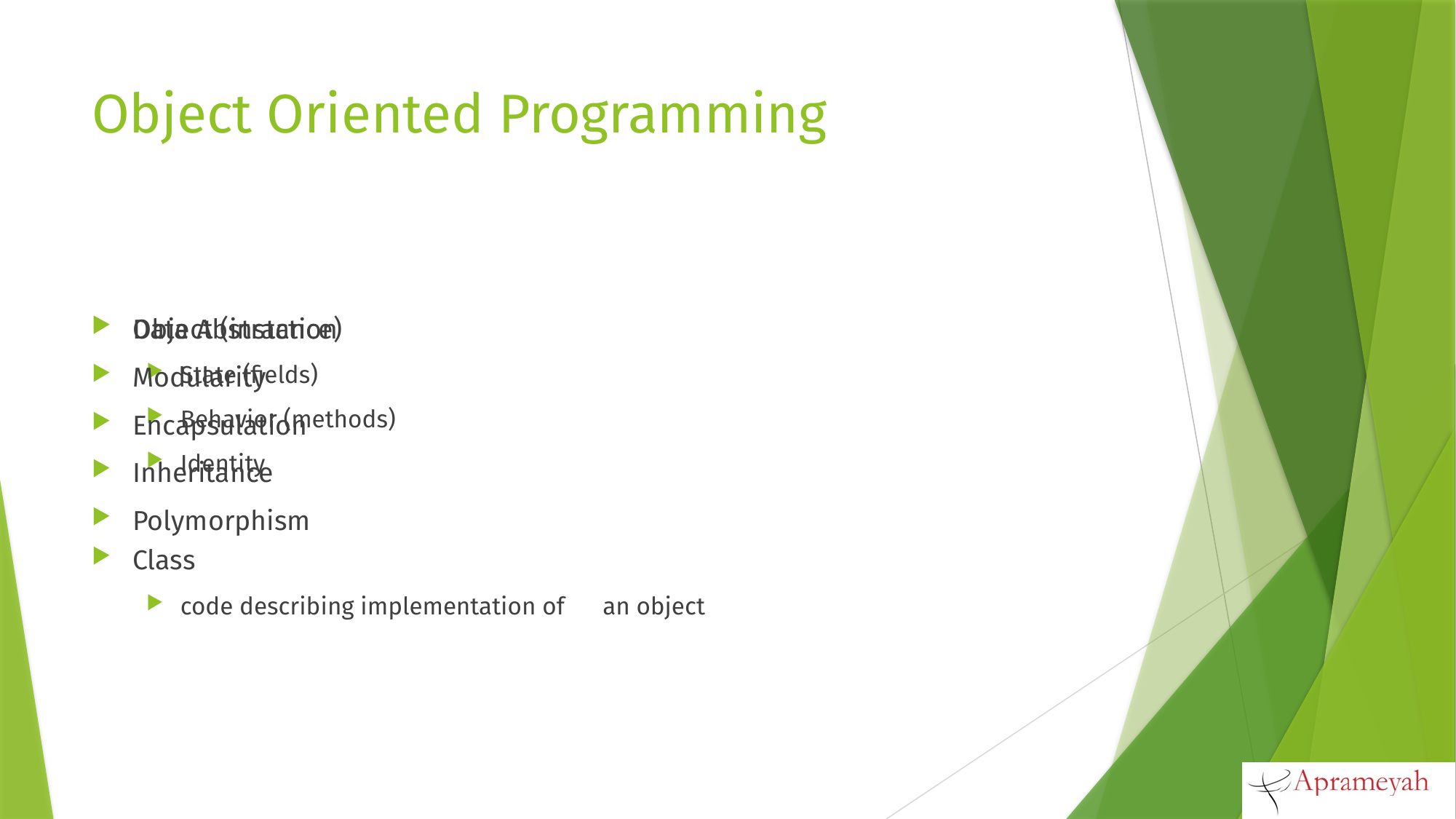

# Object Oriented Programming

Object (instance)
State (fields)
Behavior (methods)
Identity

Class
code describing implementation of      an object

Data Abstraction
Modularity
Encapsulation
Inheritance
Polymorphism